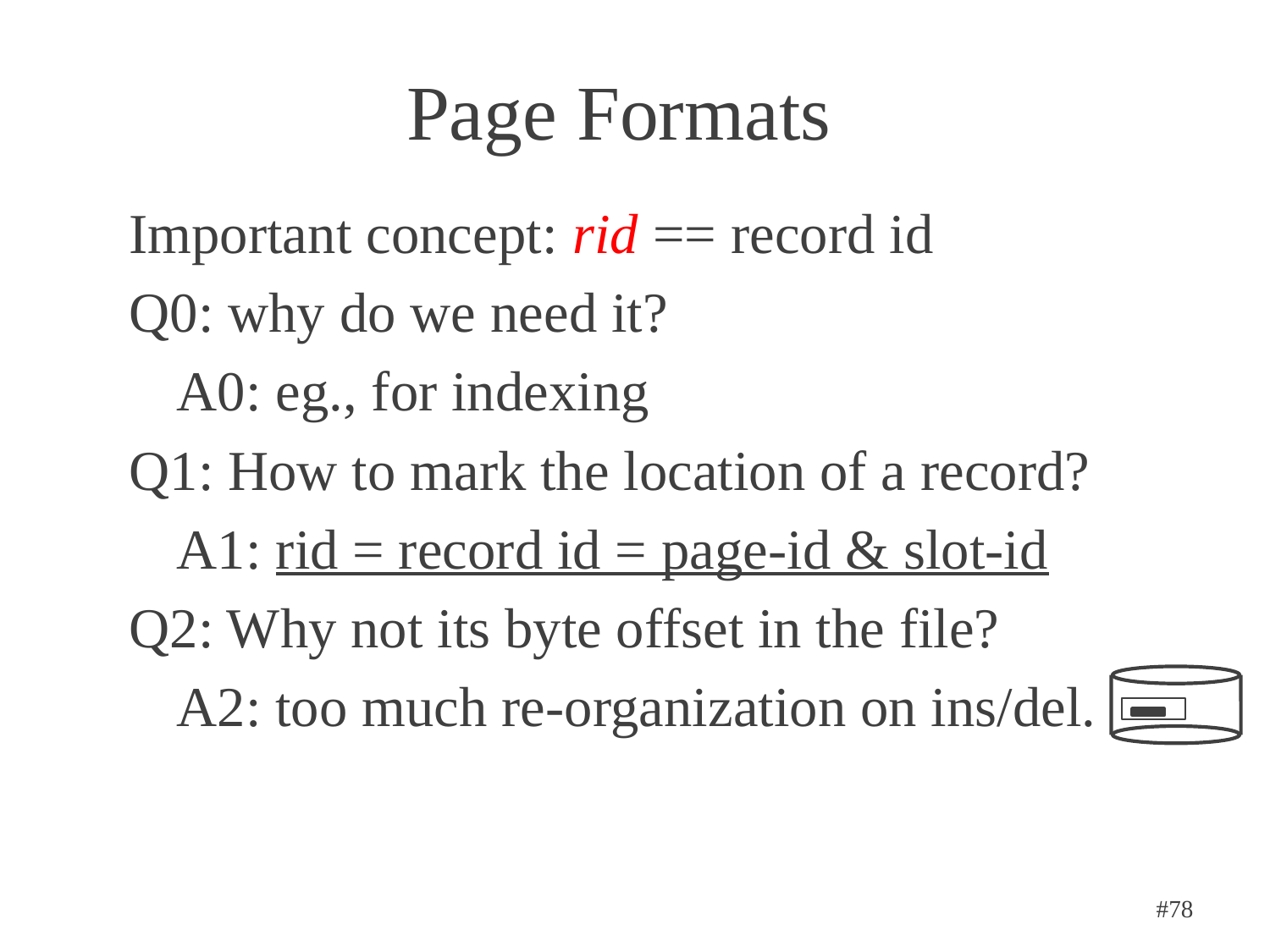

# Page Formats
Important concept: rid == record id
Q0: why do we need it?
	A0: eg., for indexing
Q1: How to mark the location of a record?
	A1: rid = record id = page-id & slot-id
Q2: Why not its byte offset in the file?
	A2: too much re-organization on ins/del.

#78